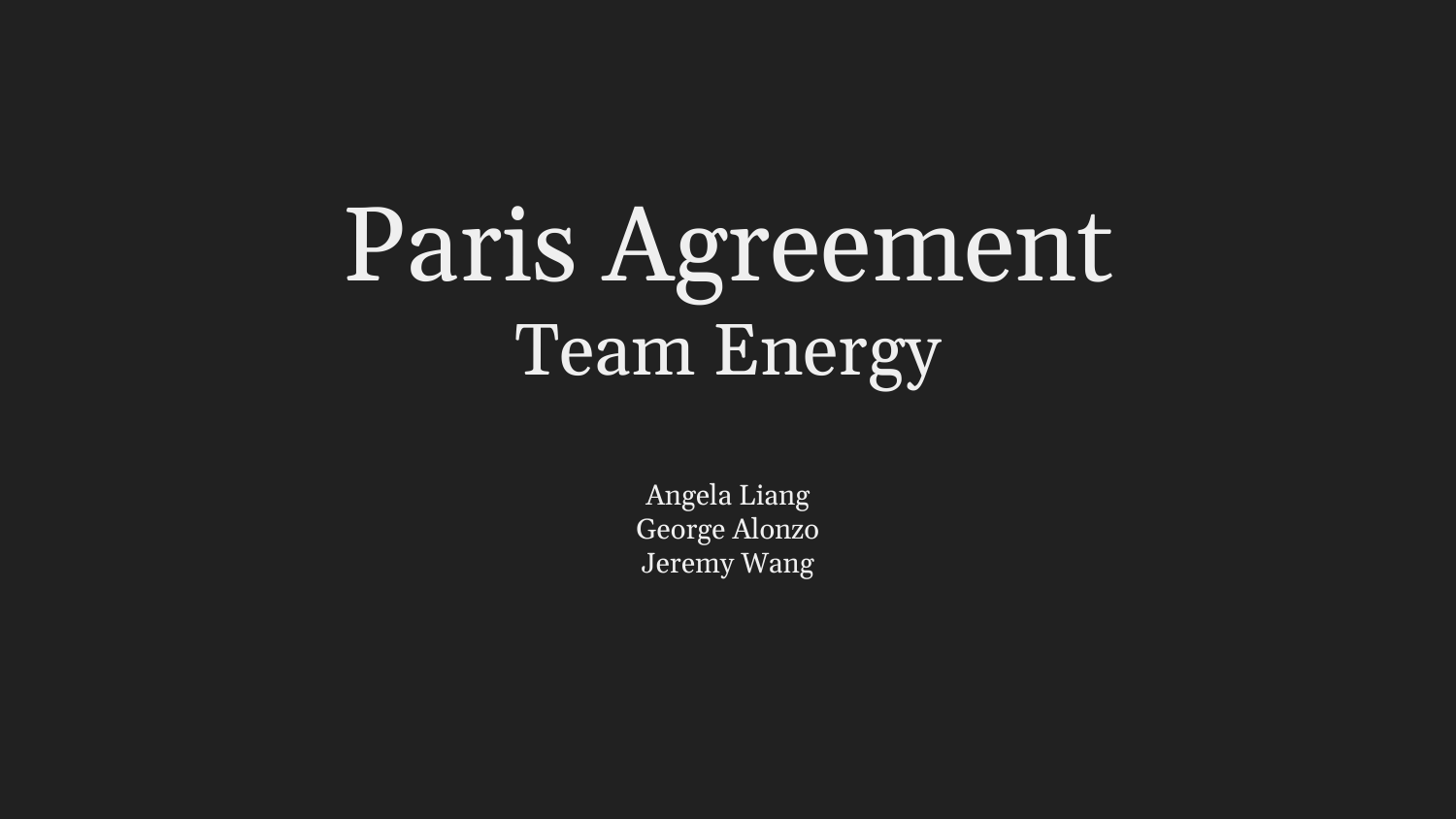

# Paris Agreement
Team Energy

Angela Liang
George Alonzo
Jeremy Wang